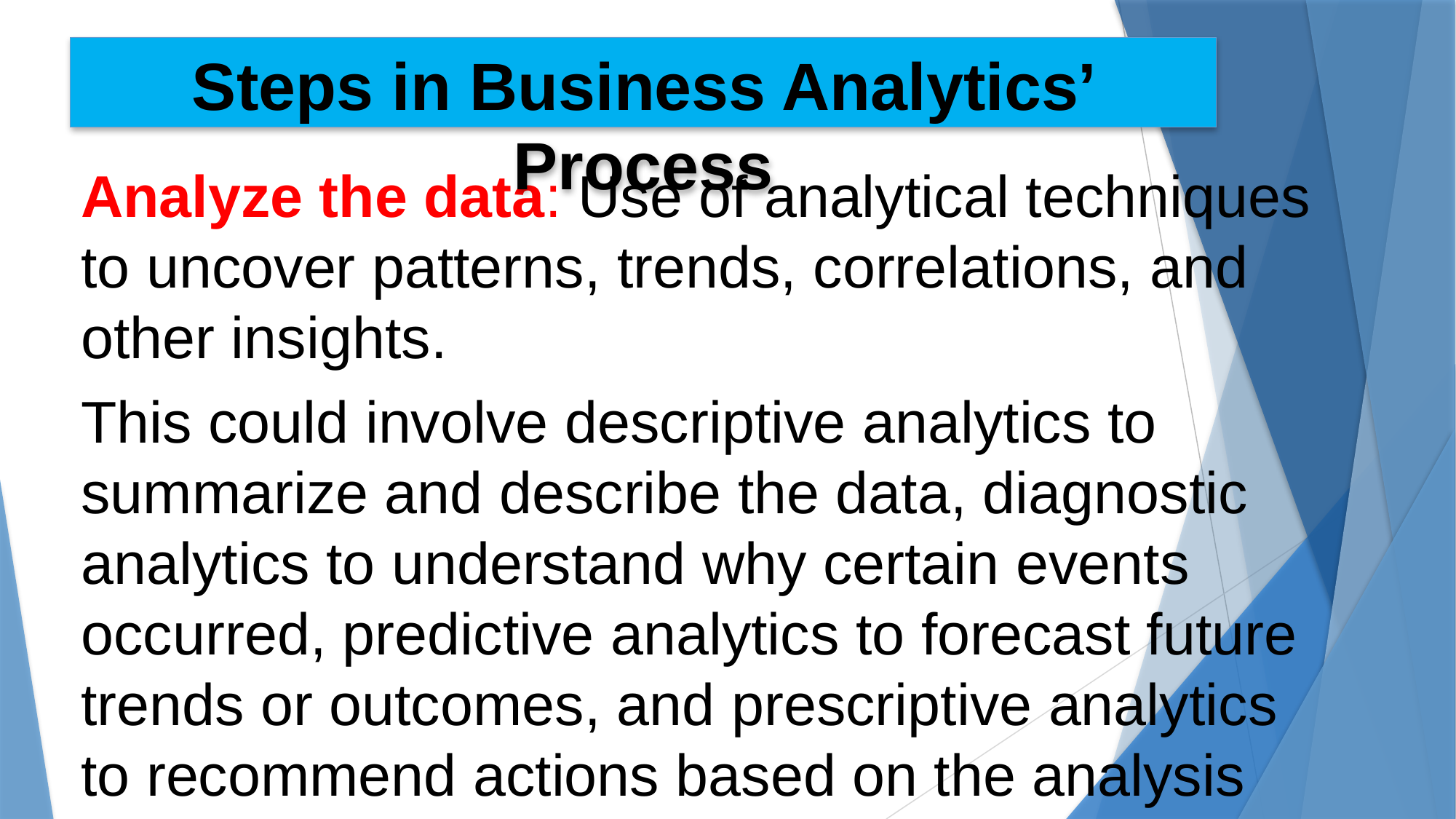

# Steps in Business Analytics’ Process
Analyze the data: Use of analytical techniques to uncover patterns, trends, correlations, and other insights.
This could involve descriptive analytics to summarize and describe the data, diagnostic analytics to understand why certain events occurred, predictive analytics to forecast future trends or outcomes, and prescriptive analytics to recommend actions based on the analysis